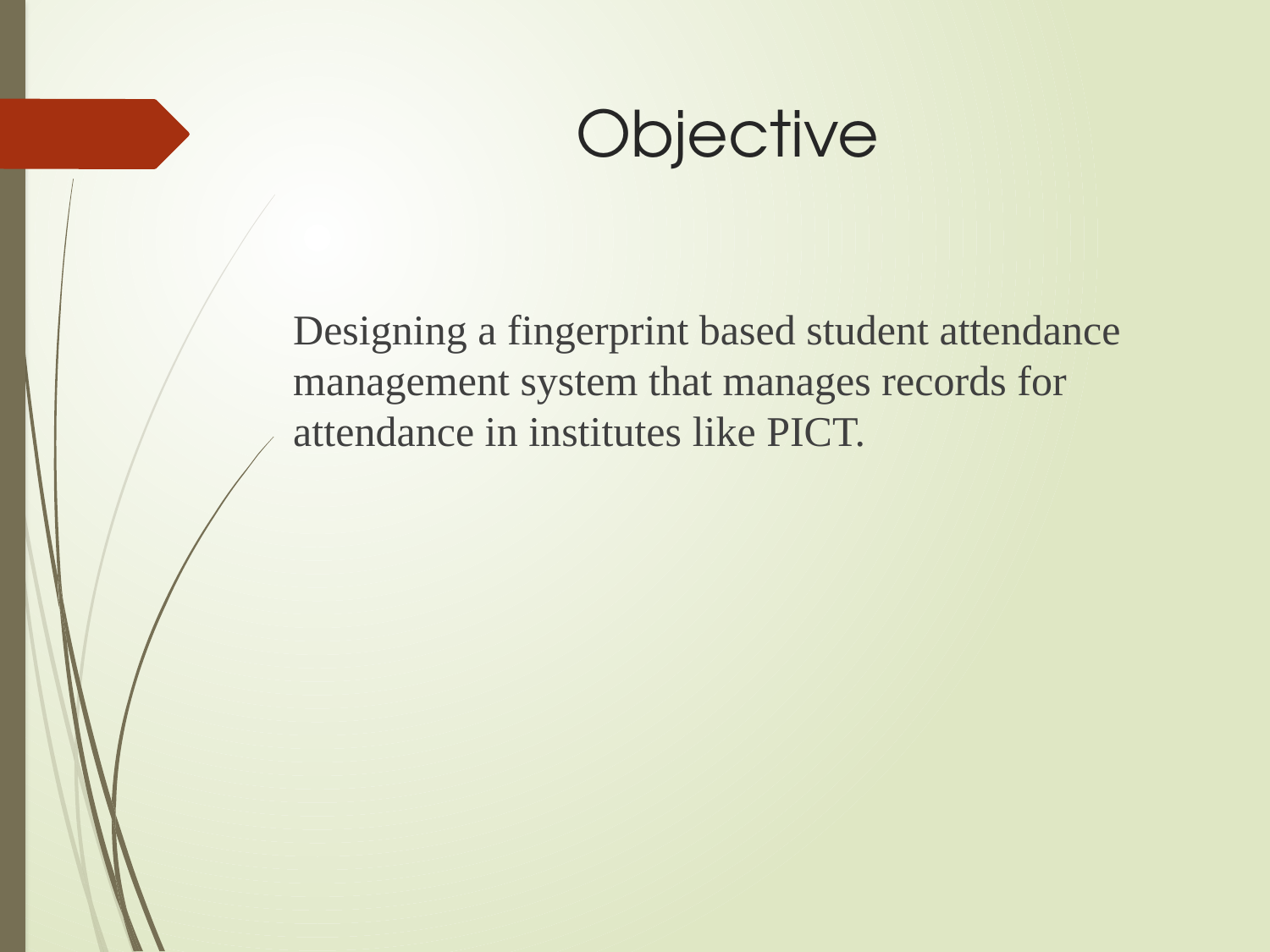

# Objective
 	Designing a fingerprint based student attendance management system that manages records for attendance in institutes like PICT.